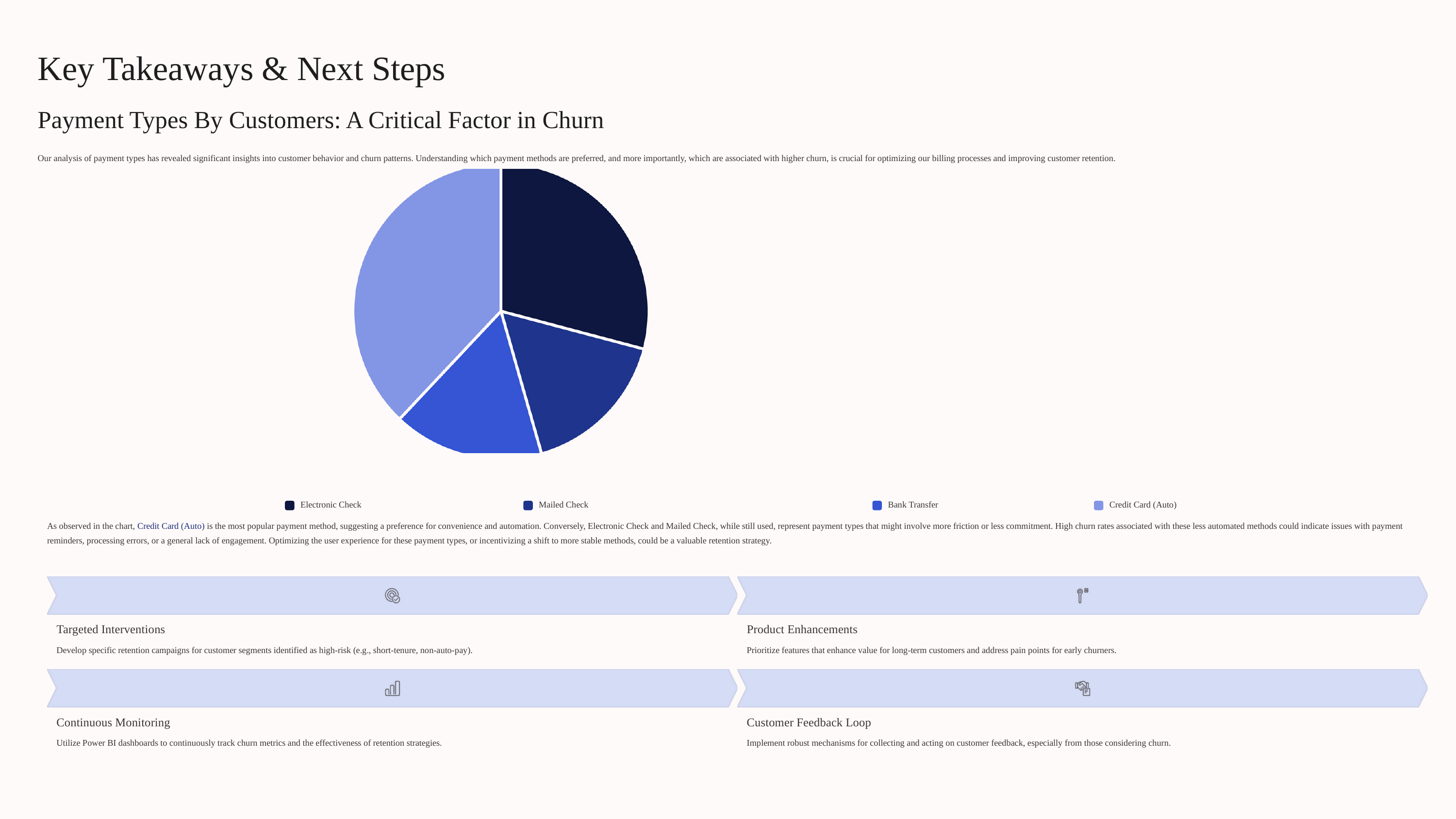

Key Takeaways & Next Steps
Payment Types By Customers: A Critical Factor in Churn
Our analysis of payment types has revealed significant insights into customer behavior and churn patterns. Understanding which payment methods are preferred, and more importantly, which are associated with higher churn, is crucial for optimizing our billing processes and improving customer retention.

Electronic Check

Mailed Check

Bank Transfer

Credit Card (Auto)
As observed in the chart, Credit Card (Auto) is the most popular payment method, suggesting a preference for convenience and automation. Conversely, Electronic Check and Mailed Check, while still used, represent payment types that might involve more friction or less commitment. High churn rates associated with these less automated methods could indicate issues with payment reminders, processing errors, or a general lack of engagement. Optimizing the user experience for these payment types, or incentivizing a shift to more stable methods, could be a valuable retention strategy.

Targeted Interventions
Product Enhancements
Develop specific retention campaigns for customer segments identified as high-risk (e.g., short-tenure, non-auto-pay).
Prioritize features that enhance value for long-term customers and address pain points for early churners.

Continuous Monitoring
Customer Feedback Loop
Utilize Power BI dashboards to continuously track churn metrics and the effectiveness of retention strategies.
Implement robust mechanisms for collecting and acting on customer feedback, especially from those considering churn.